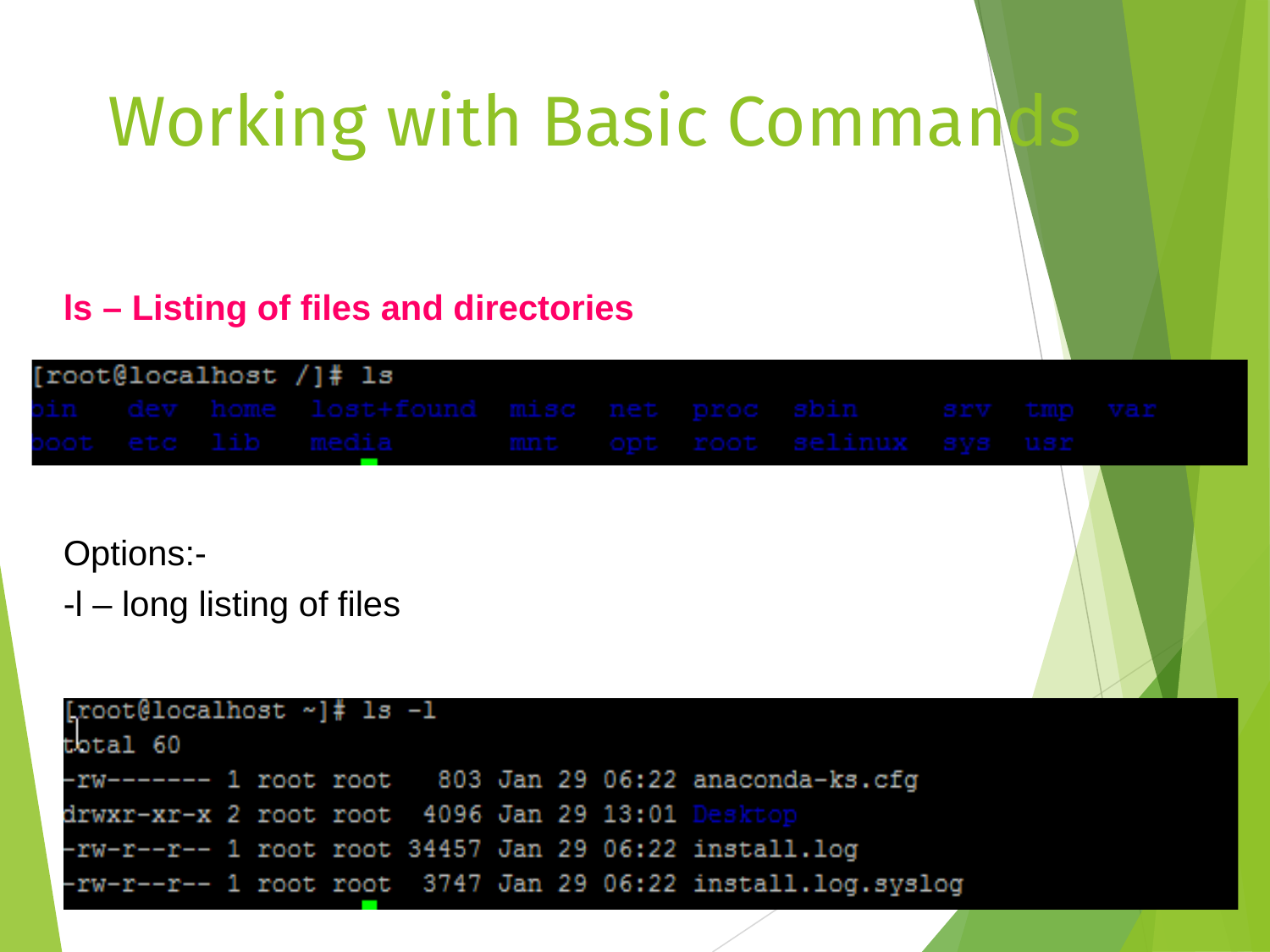

# Working with Basic Commands
ls – Listing of files and directories

Options:-
-l – long listing of files

11-8